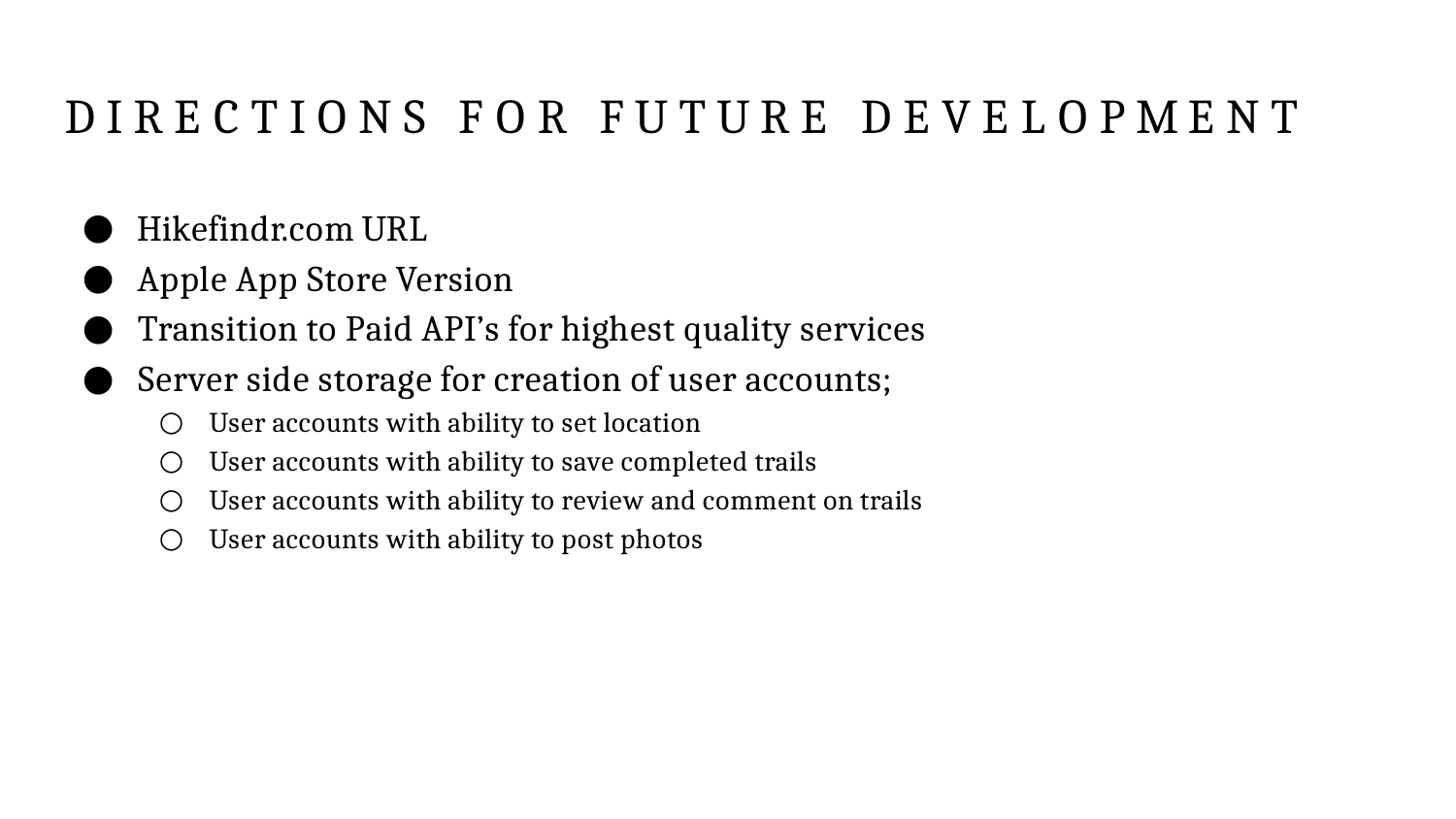

# D I R E C T I O N S   F O R   F U T U R E   D E V E L O P M E N T
Hikefindr.com URL
Apple App Store Version
Transition to Paid API’s for highest quality services
Server side storage for creation of user accounts;
User accounts with ability to set location
User accounts with ability to save completed trails
User accounts with ability to review and comment on trails
User accounts with ability to post photos